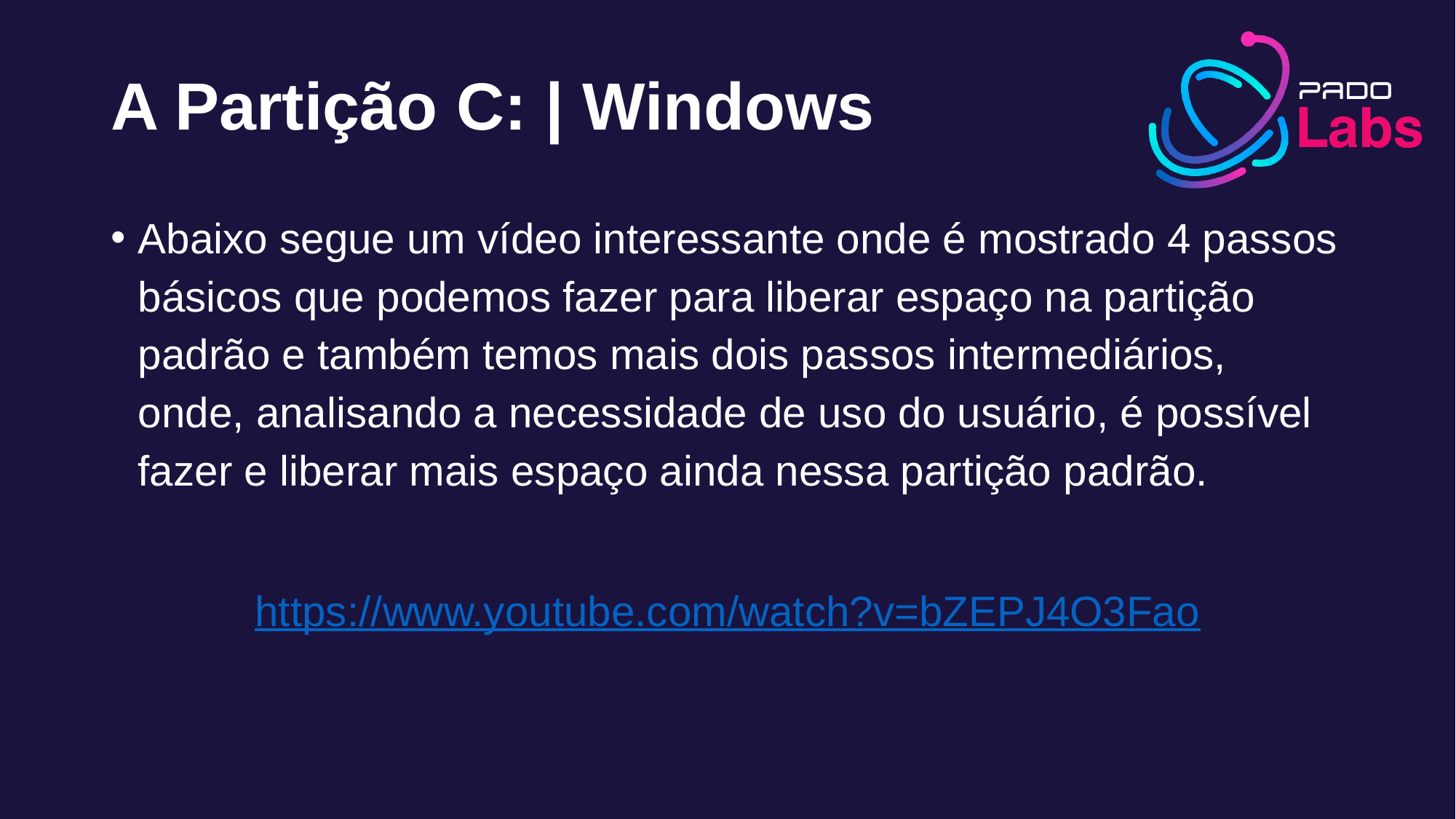

A Partição C: | Windows
Abaixo segue um vídeo interessante onde é mostrado 4 passos básicos que podemos fazer para liberar espaço na partição padrão e também temos mais dois passos intermediários, onde, analisando a necessidade de uso do usuário, é possível fazer e liberar mais espaço ainda nessa partição padrão.

https://www.youtube.com/watch?v=bZEPJ4O3Fao